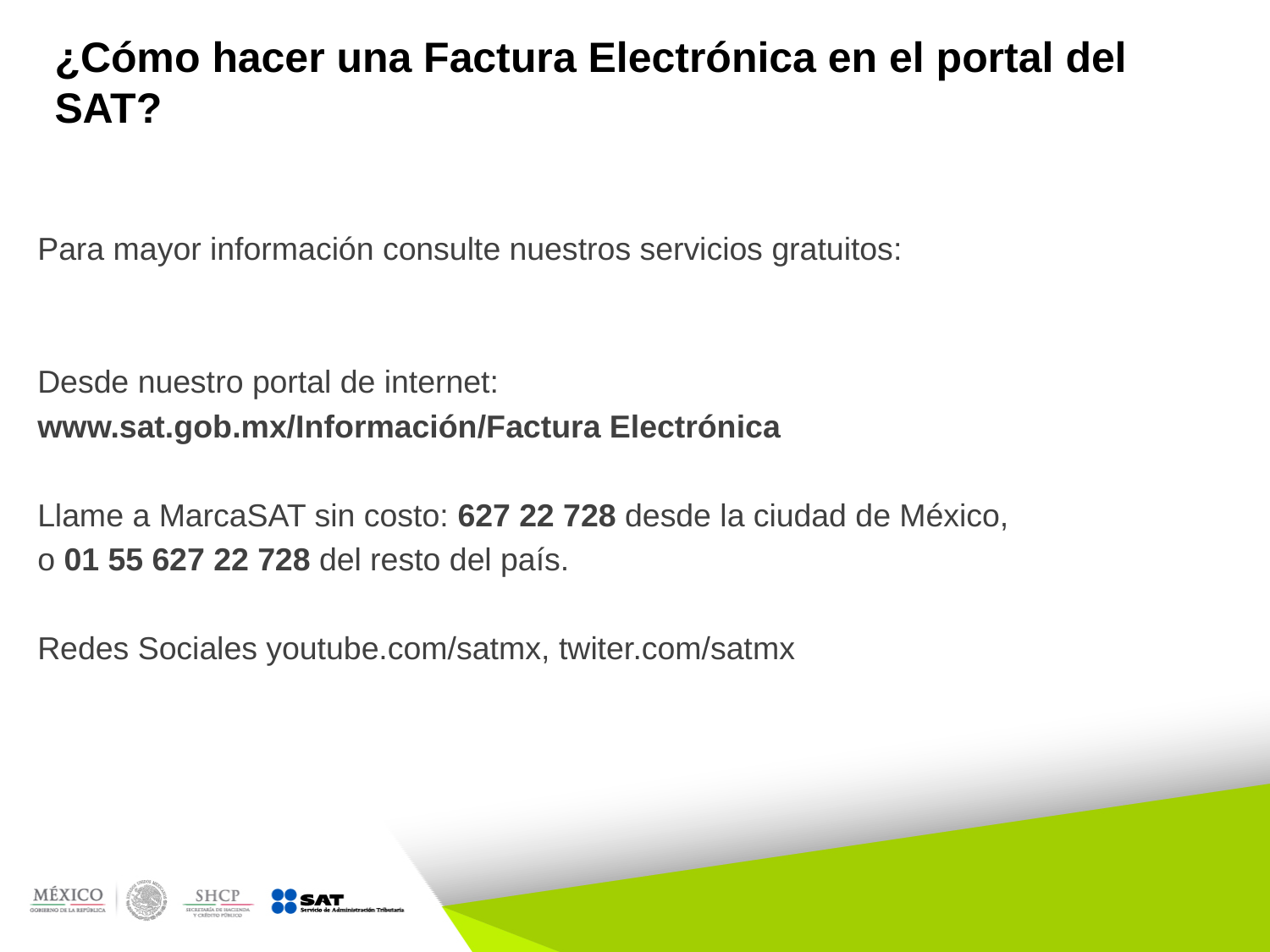

# ¿Cómo hacer una Factura Electrónica en el portal del SAT?

Para mayor información consulte nuestros servicios gratuitos:

Desde nuestro portal de internet:
www.sat.gob.mx/Información/Factura Electrónica

Llame a MarcaSAT sin costo: 627 22 728 desde la ciudad de México,
o 01 55 627 22 728 del resto del país.

Redes Sociales youtube.com/satmx, twiter.com/satmx